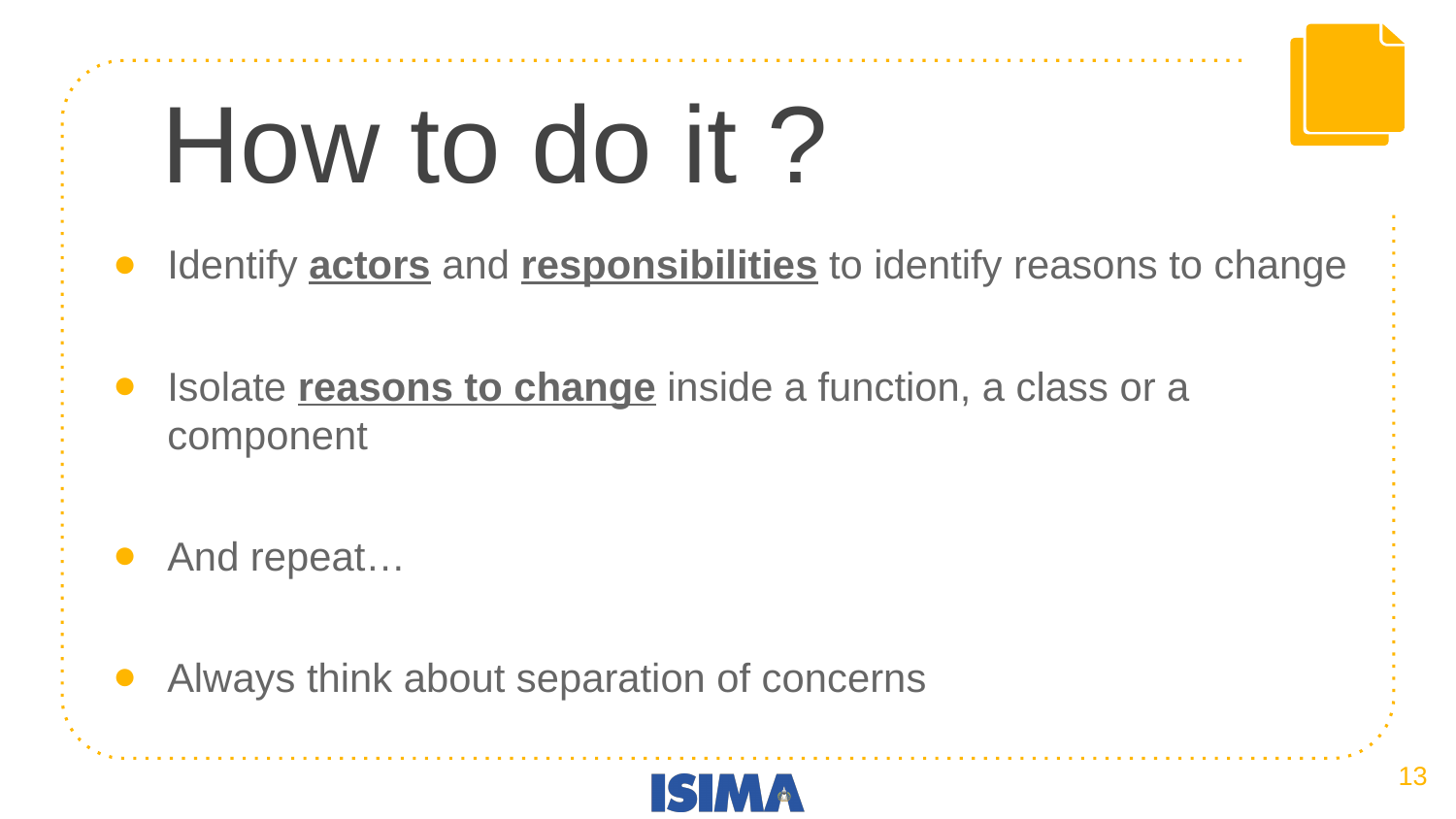

# How to do it ?
Identify actors and responsibilities to identify reasons to change

Isolate reasons to change inside a function, a class or a component

And repeat…

Always think about separation of concerns

13